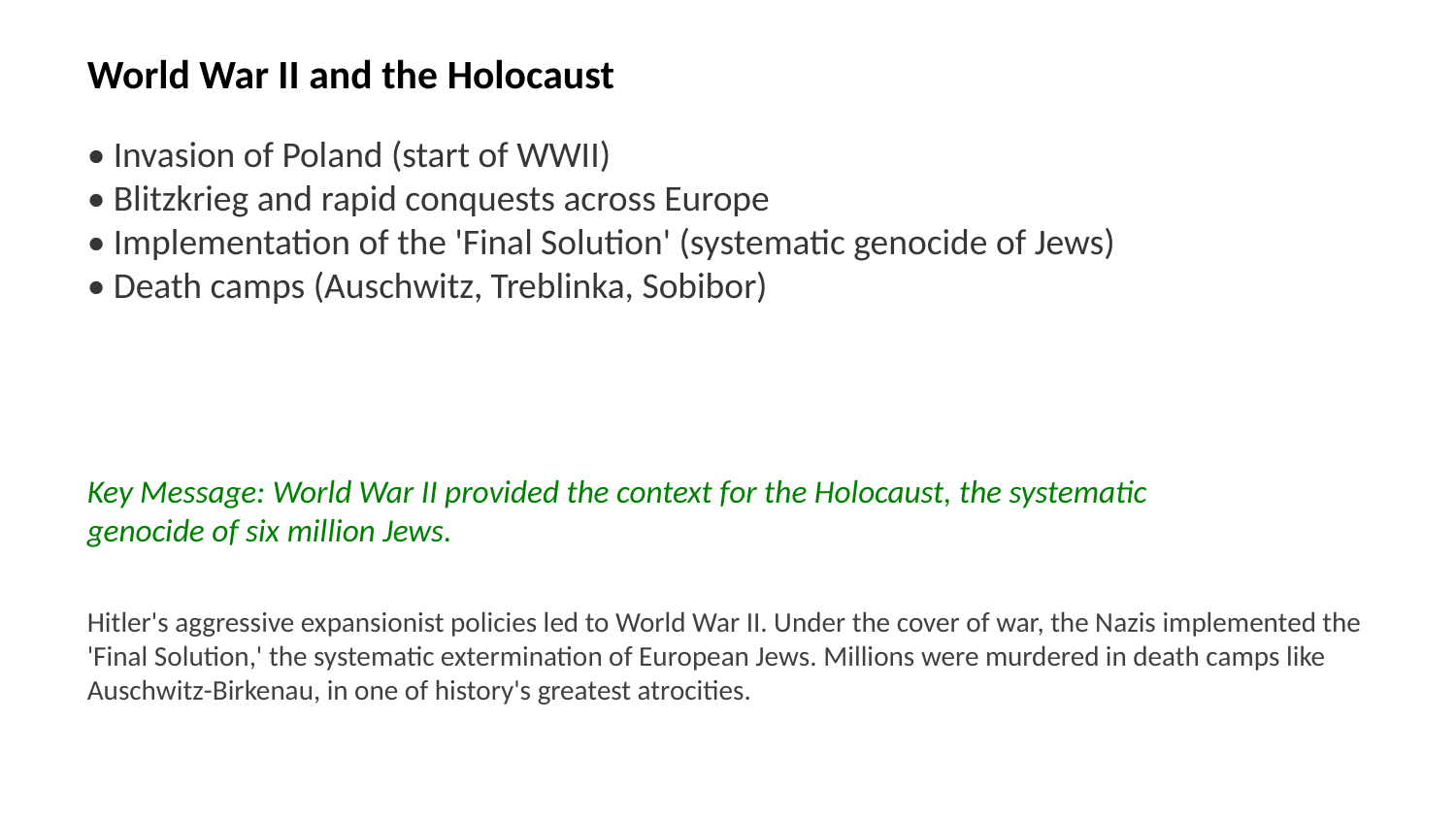

World War II and the Holocaust
• Invasion of Poland (start of WWII)
• Blitzkrieg and rapid conquests across Europe
• Implementation of the 'Final Solution' (systematic genocide of Jews)
• Death camps (Auschwitz, Treblinka, Sobibor)
Key Message: World War II provided the context for the Holocaust, the systematic genocide of six million Jews.
Hitler's aggressive expansionist policies led to World War II. Under the cover of war, the Nazis implemented the 'Final Solution,' the systematic extermination of European Jews. Millions were murdered in death camps like Auschwitz-Birkenau, in one of history's greatest atrocities.
Images: Invasion of Poland, Blitzkrieg, Auschwitz-Birkenau, Holocaust victims, World War II maps